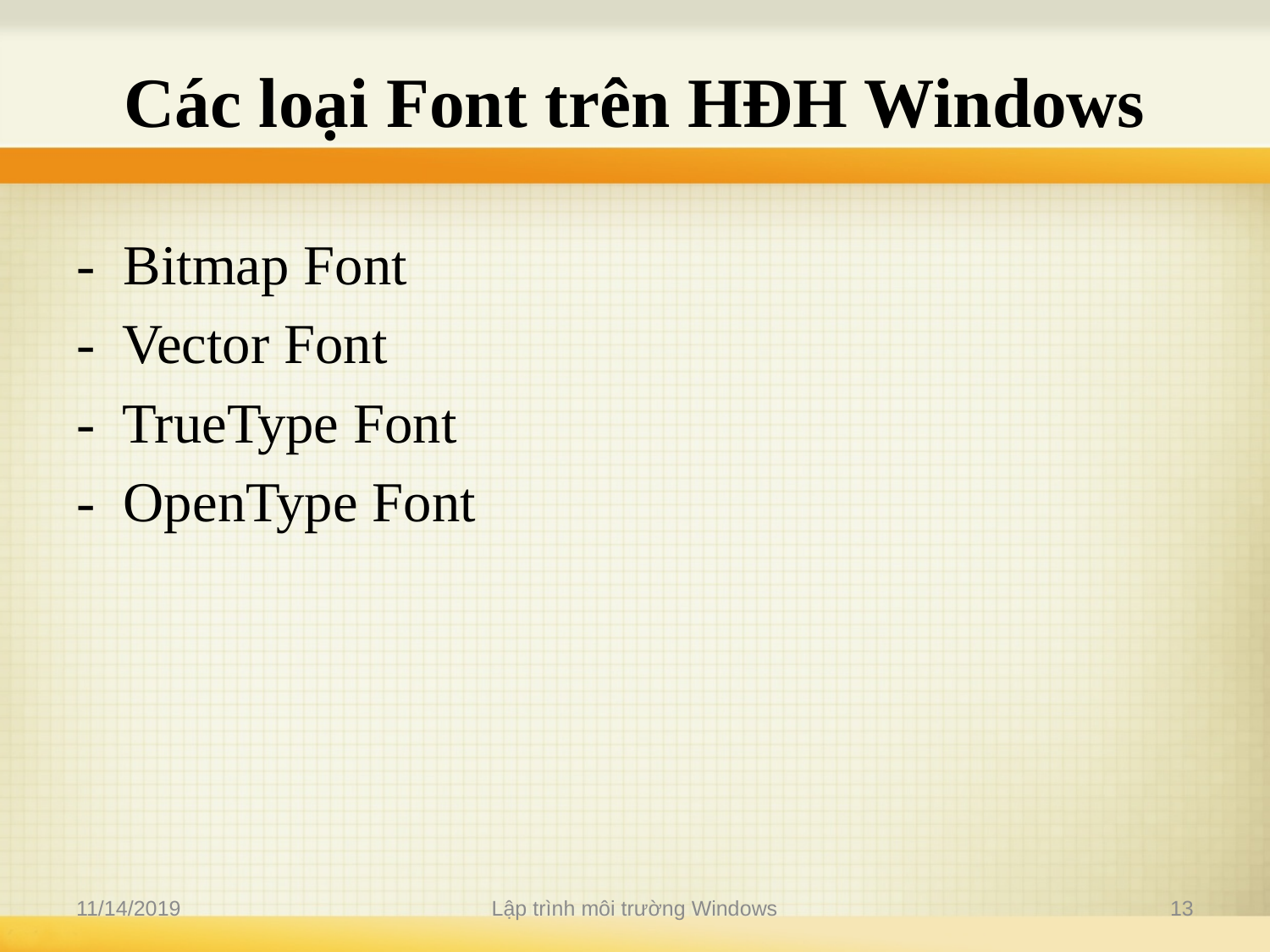

# Các loại Font trên HĐH Windows
-  Bitmap Font
-  Vector Font
-  TrueType Font
-  OpenType Font

11/14/2019
Lập trình môi trường Windows
13